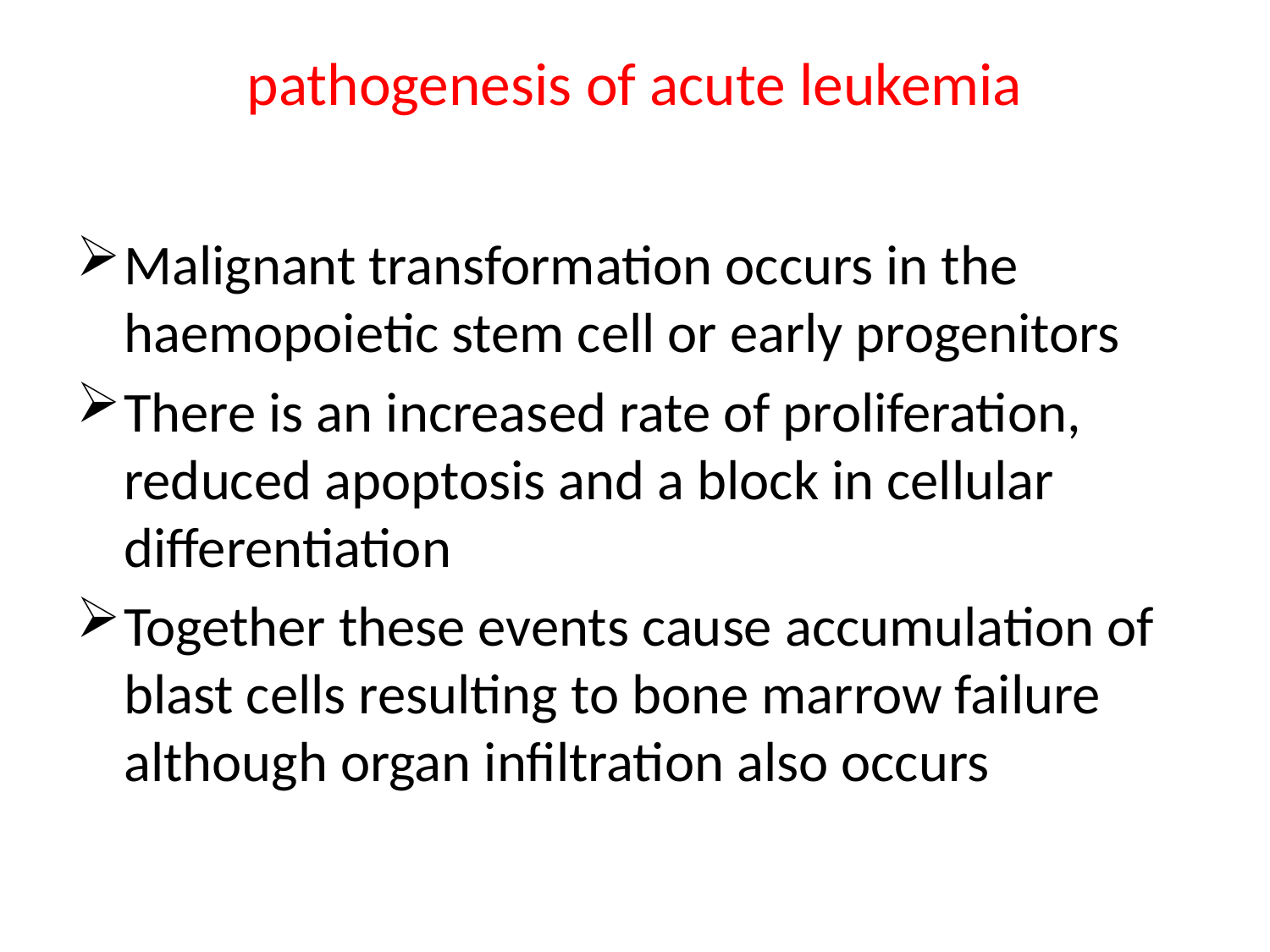

# pathogenesis of acute leukemia
Malignant transformation occurs in the haemopoietic stem cell or early progenitors
There is an increased rate of proliferation, reduced apoptosis and a block in cellular differentiation
Together these events cause accumulation of blast cells resulting to bone marrow failure although organ infiltration also occurs